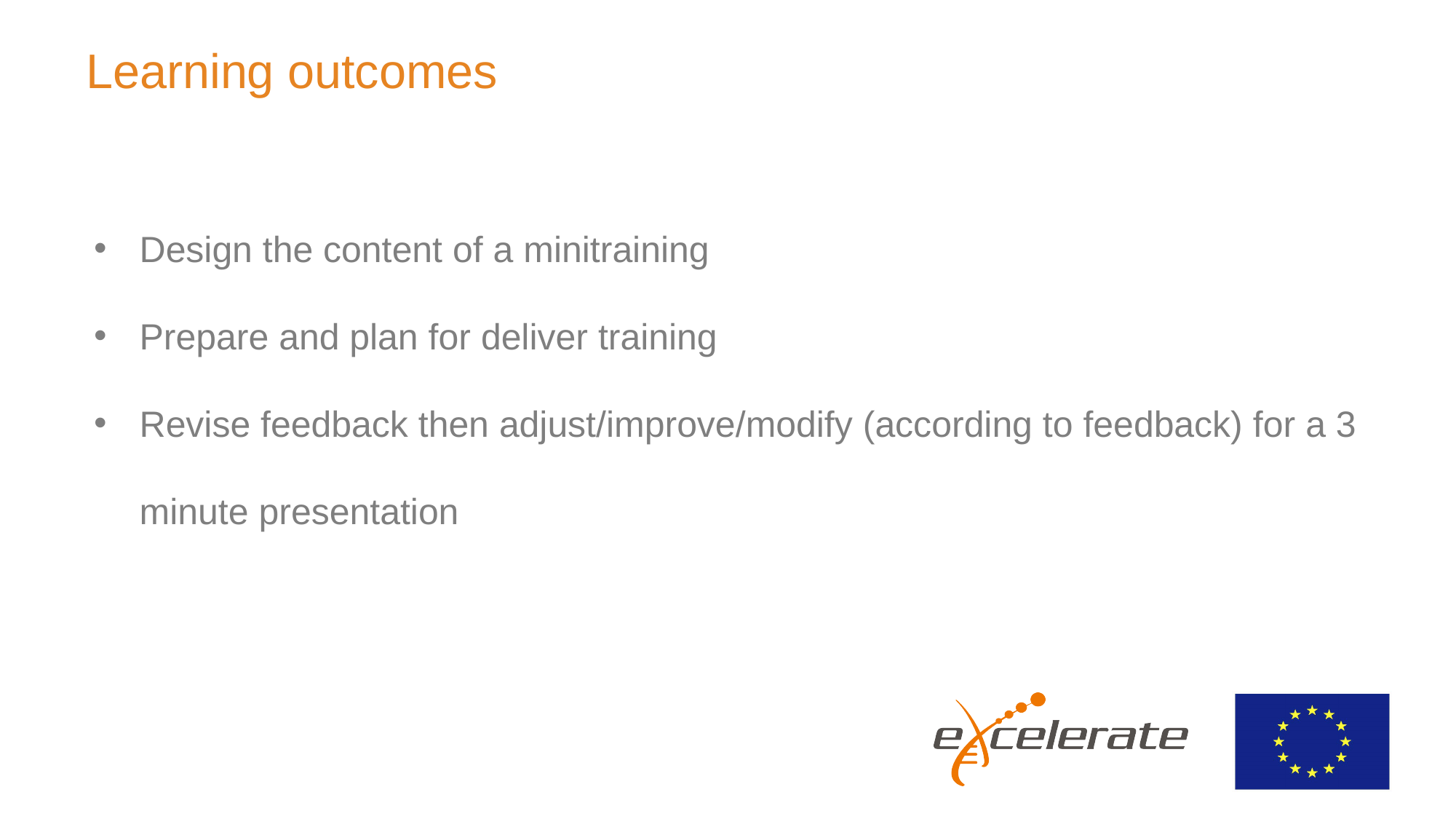

# Learning outcomes
Design the content of a minitraining
Prepare and plan for deliver training
Revise feedback then adjust/improve/modify (according to feedback) for a 3 minute presentation